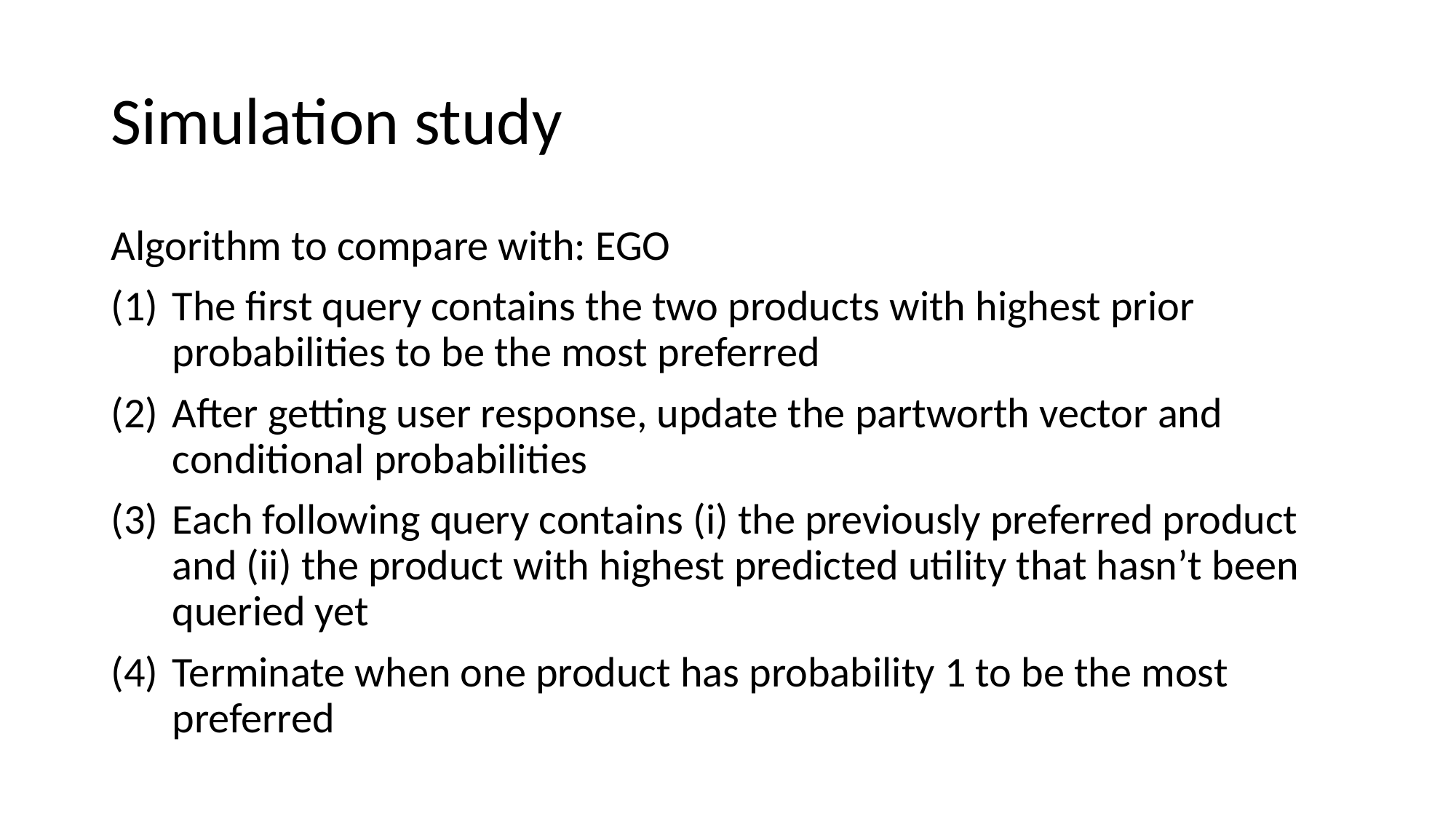

# Simulation study
Algorithm to compare with: EGO
The first query contains the two products with highest prior probabilities to be the most preferred
After getting user response, update the partworth vector and conditional probabilities
Each following query contains (i) the previously preferred product and (ii) the product with highest predicted utility that hasn’t been queried yet
Terminate when one product has probability 1 to be the most preferred